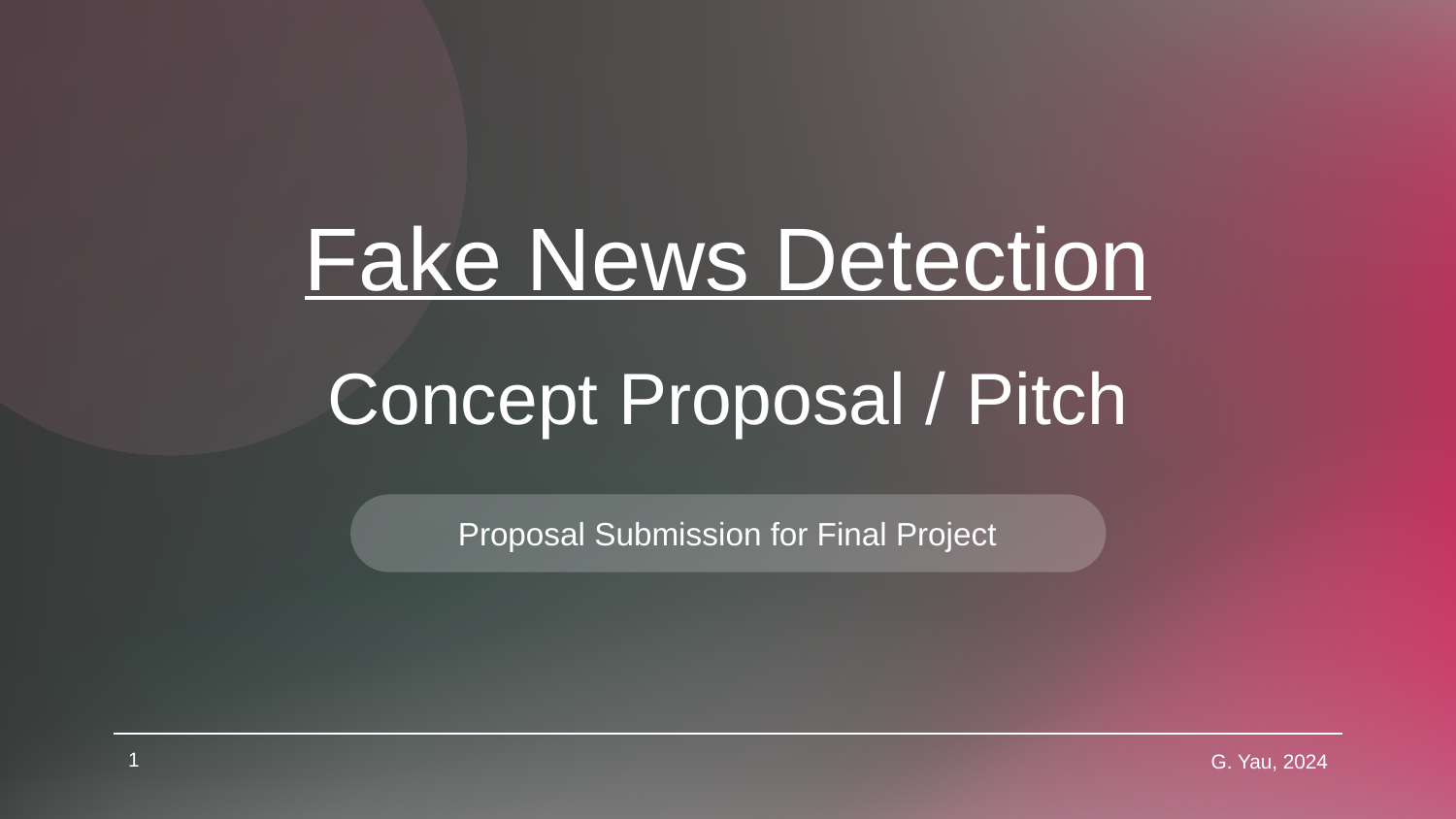

# Fake News Detection Concept Proposal / Pitch

Proposal Submission for Final Project
1

G. Yau, 2024